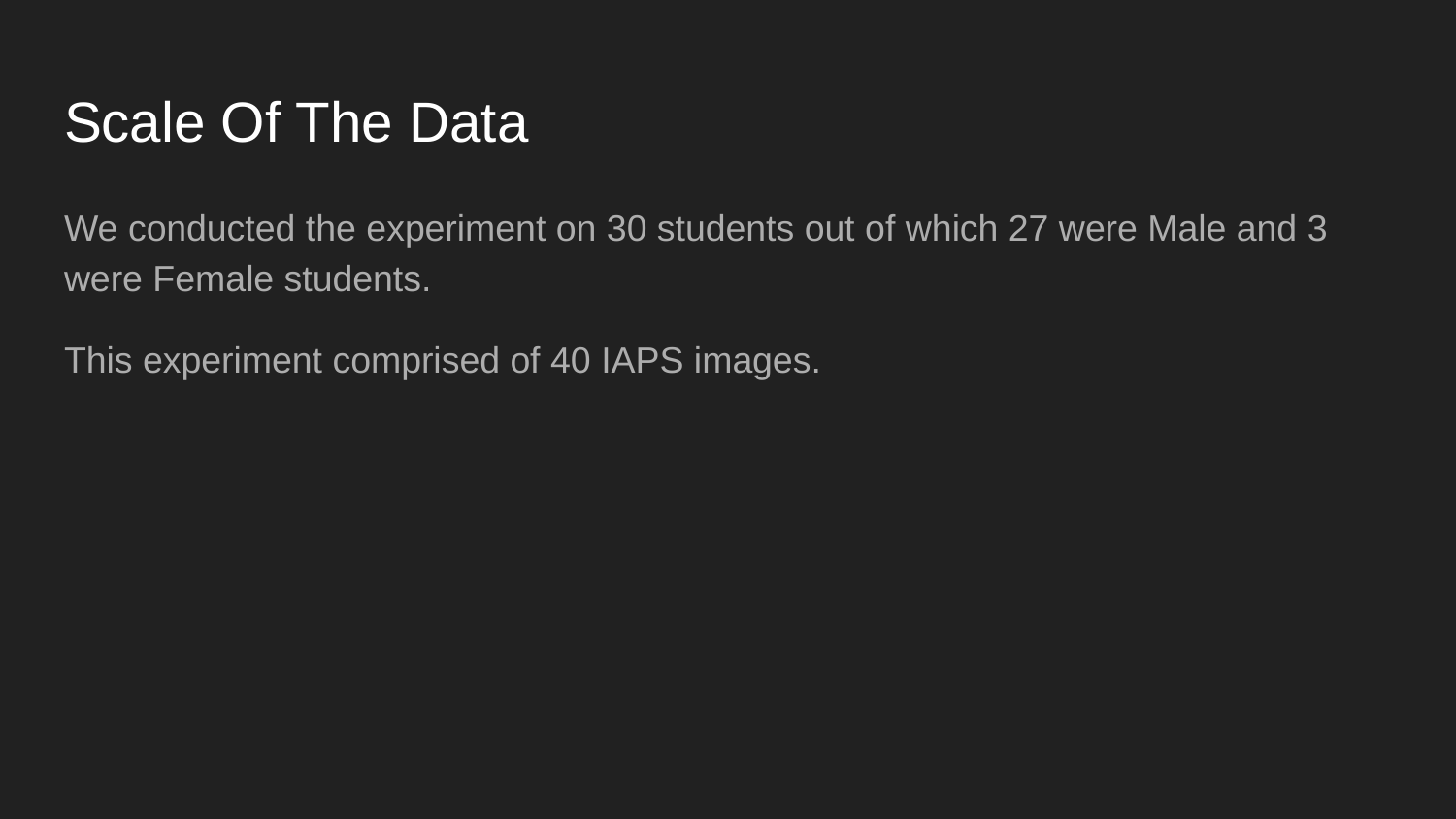

# Scale Of The Data
We conducted the experiment on 30 students out of which 27 were Male and 3 were Female students.
This experiment comprised of 40 IAPS images.